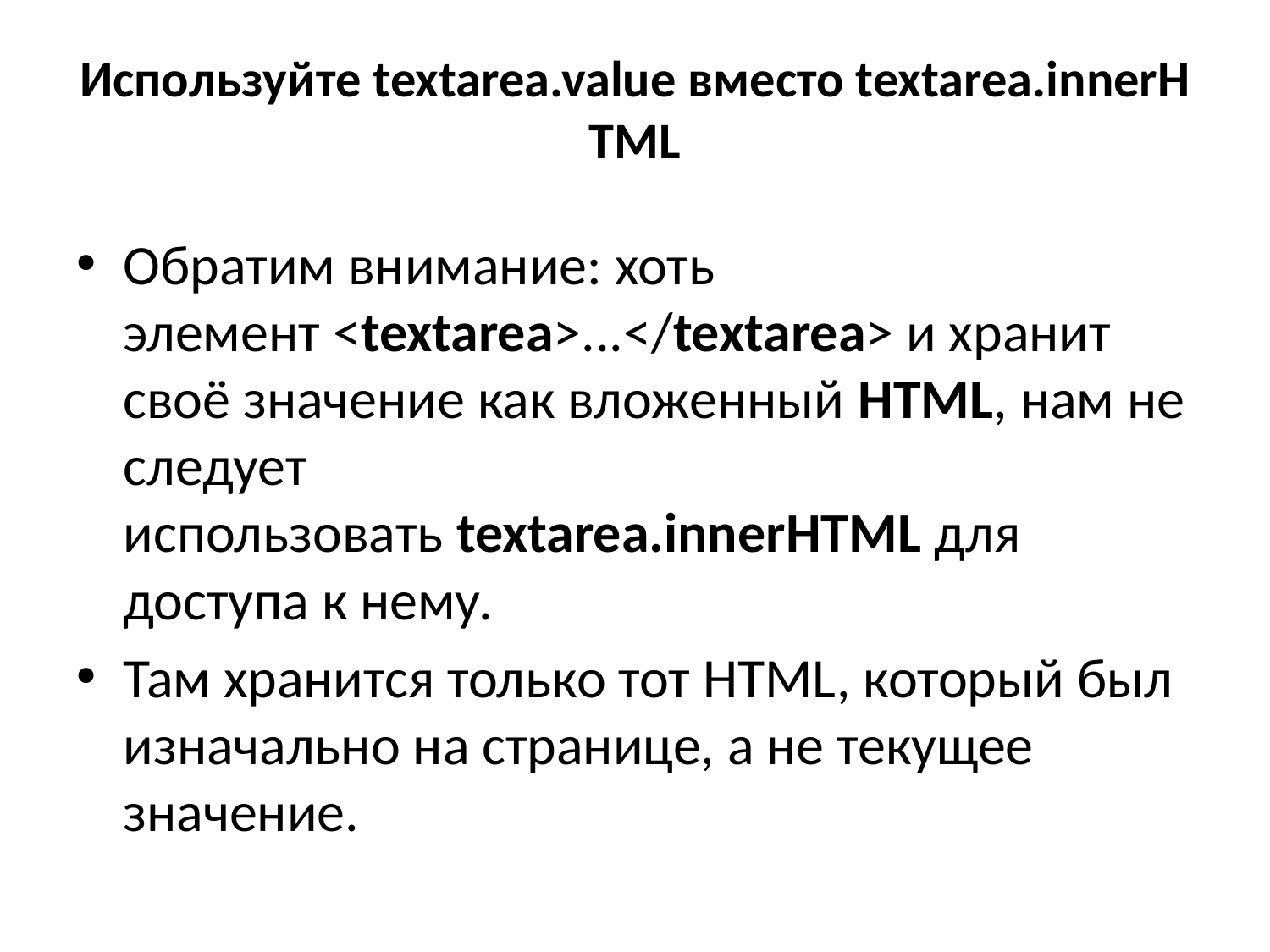

# Используйте textarea.value вместо textarea.innerHTML
Обратим внимание: хоть элемент <textarea>...</textarea> и хранит своё значение как вложенный HTML, нам не следует использовать textarea.innerHTML для доступа к нему.
Там хранится только тот HTML, который был изначально на странице, а не текущее значение.